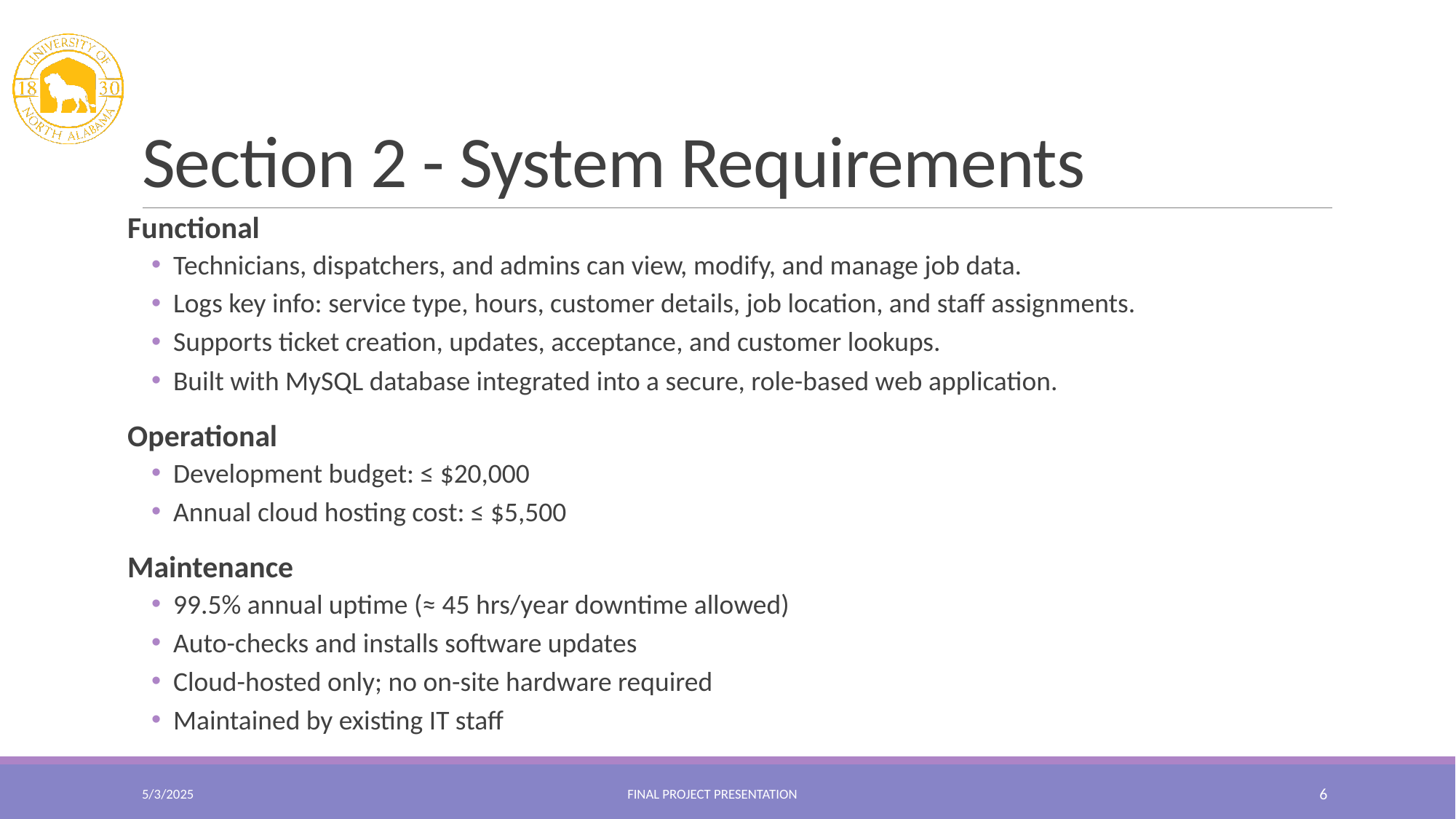

# Section 2 - System Requirements
Functional
Technicians, dispatchers, and admins can view, modify, and manage job data.
Logs key info: service type, hours, customer details, job location, and staff assignments.
Supports ticket creation, updates, acceptance, and customer lookups.
Built with MySQL database integrated into a secure, role-based web application.
Operational
Development budget: ≤ $20,000
Annual cloud hosting cost: ≤ $5,500
Maintenance
99.5% annual uptime (≈ 45 hrs/year downtime allowed)
Auto-checks and installs software updates
Cloud-hosted only; no on-site hardware required
Maintained by existing IT staff

5/3/2025
Final Project presentation
6